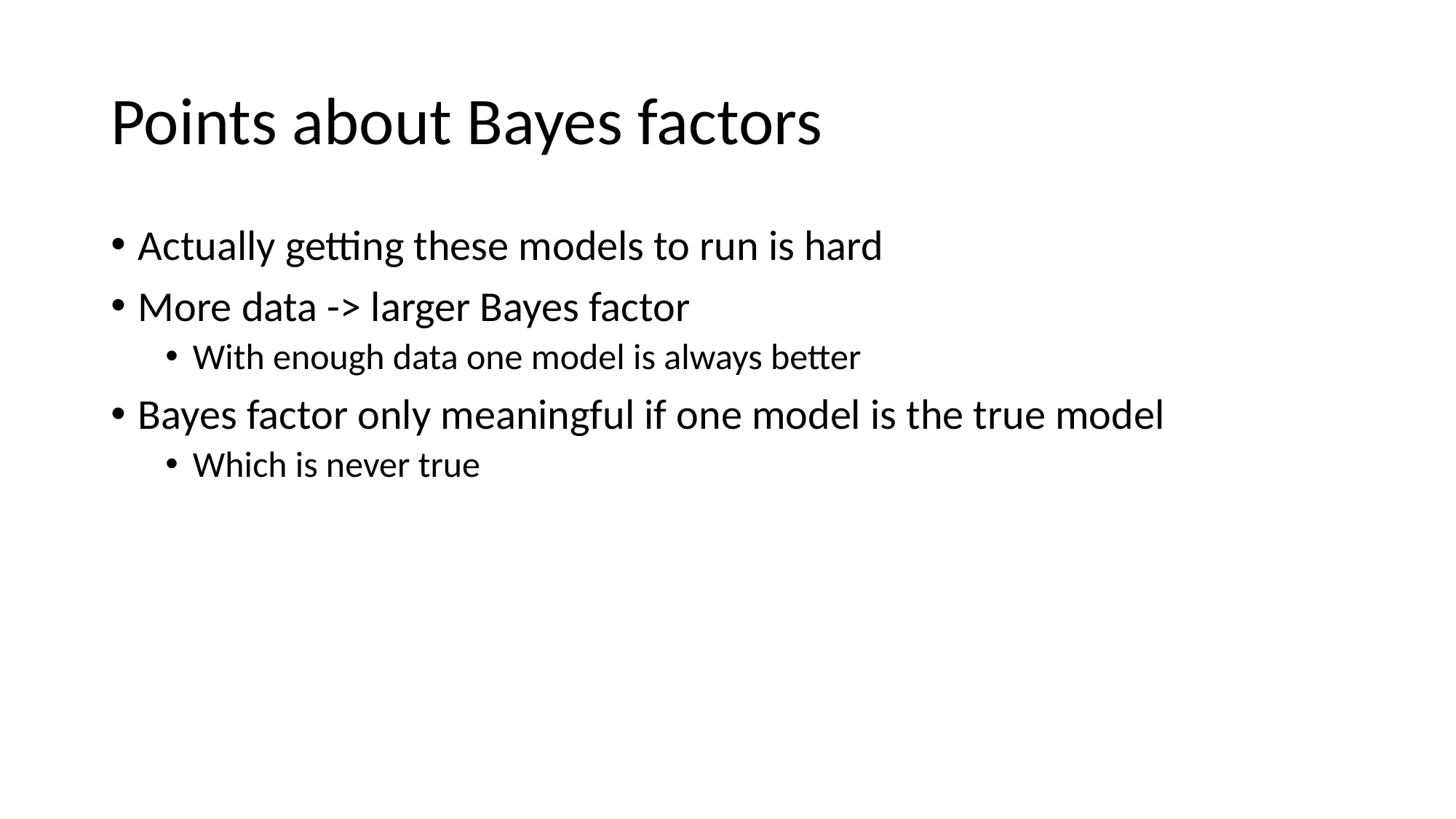

# Points about Bayes factors
Actually getting these models to run is hard
More data -> larger Bayes factor
With enough data one model is always better
Bayes factor only meaningful if one model is the true model
Which is never true